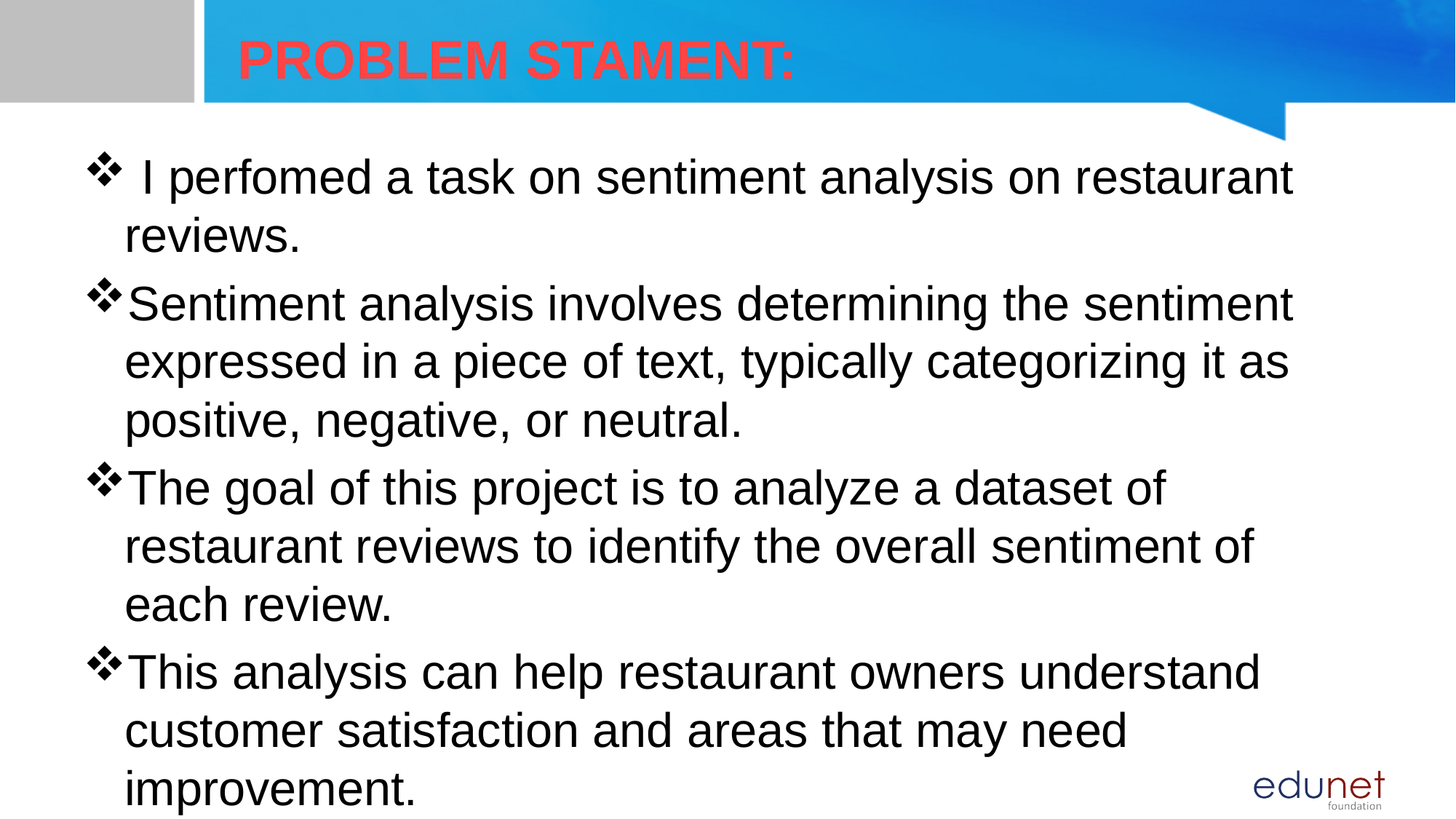

# PROBLEM STAMENT:
 I perfomed a task on sentiment analysis on restaurant reviews.
Sentiment analysis involves determining the sentiment expressed in a piece of text, typically categorizing it as positive, negative, or neutral.
The goal of this project is to analyze a dataset of restaurant reviews to identify the overall sentiment of each review.
This analysis can help restaurant owners understand customer satisfaction and areas that may need improvement.